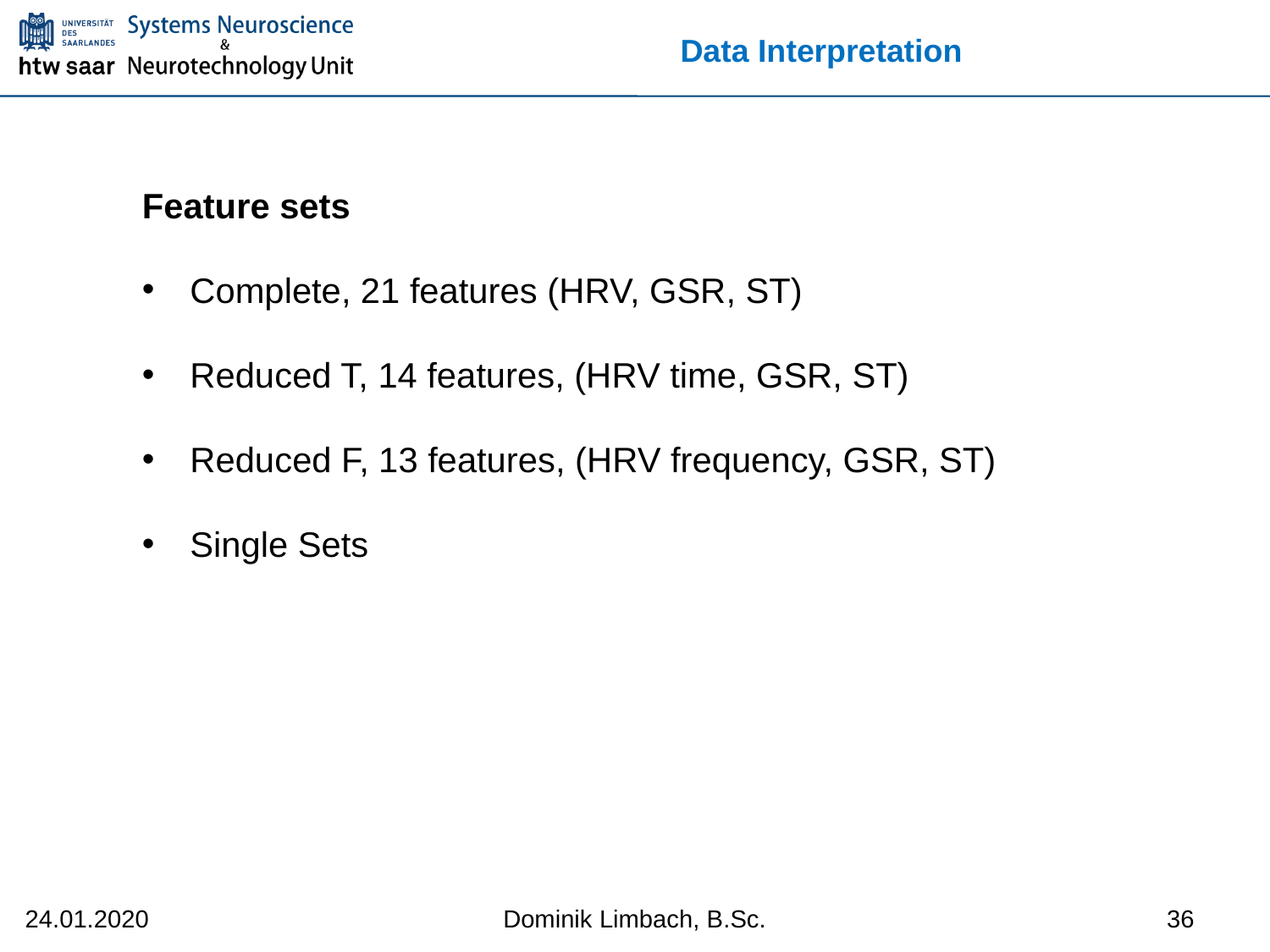

# Data Interpretation
Feature sets

Complete, 21 features (HRV, GSR, ST)

Reduced T, 14 features, (HRV time, GSR, ST)

Reduced F, 13 features, (HRV frequency, GSR, ST)

Single Sets

36
Dominik Limbach, B.Sc.
24.01.2020